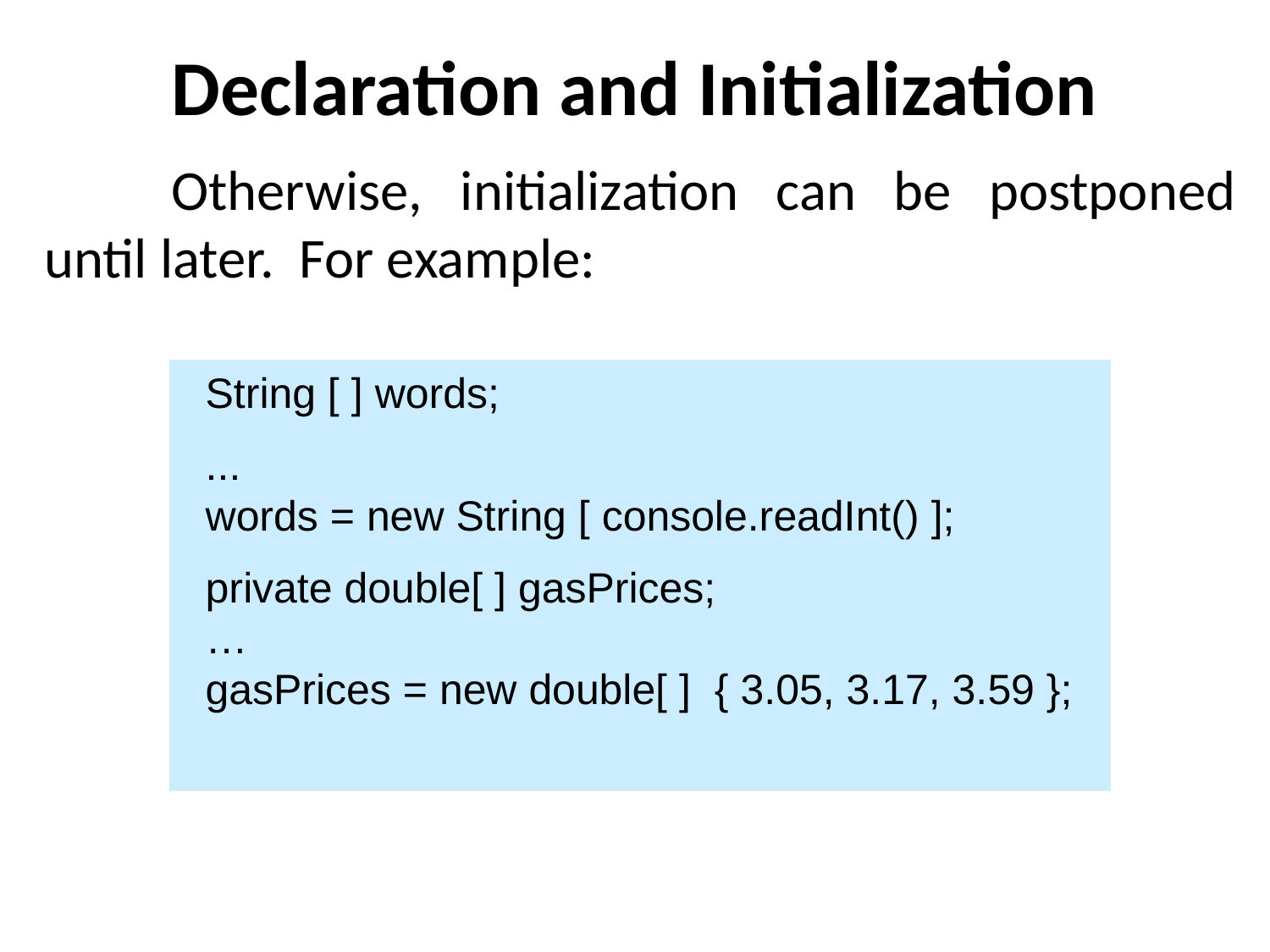

# Declaration and Initialization
	Otherwise, initialization can be postponed until later.  For example:
  String [ ] words;
  ...
  words = new String [ console.readInt() ];
  private double[ ] gasPrices;
  …
  gasPrices = new double[ ]  { 3.05, 3.17, 3.59 };